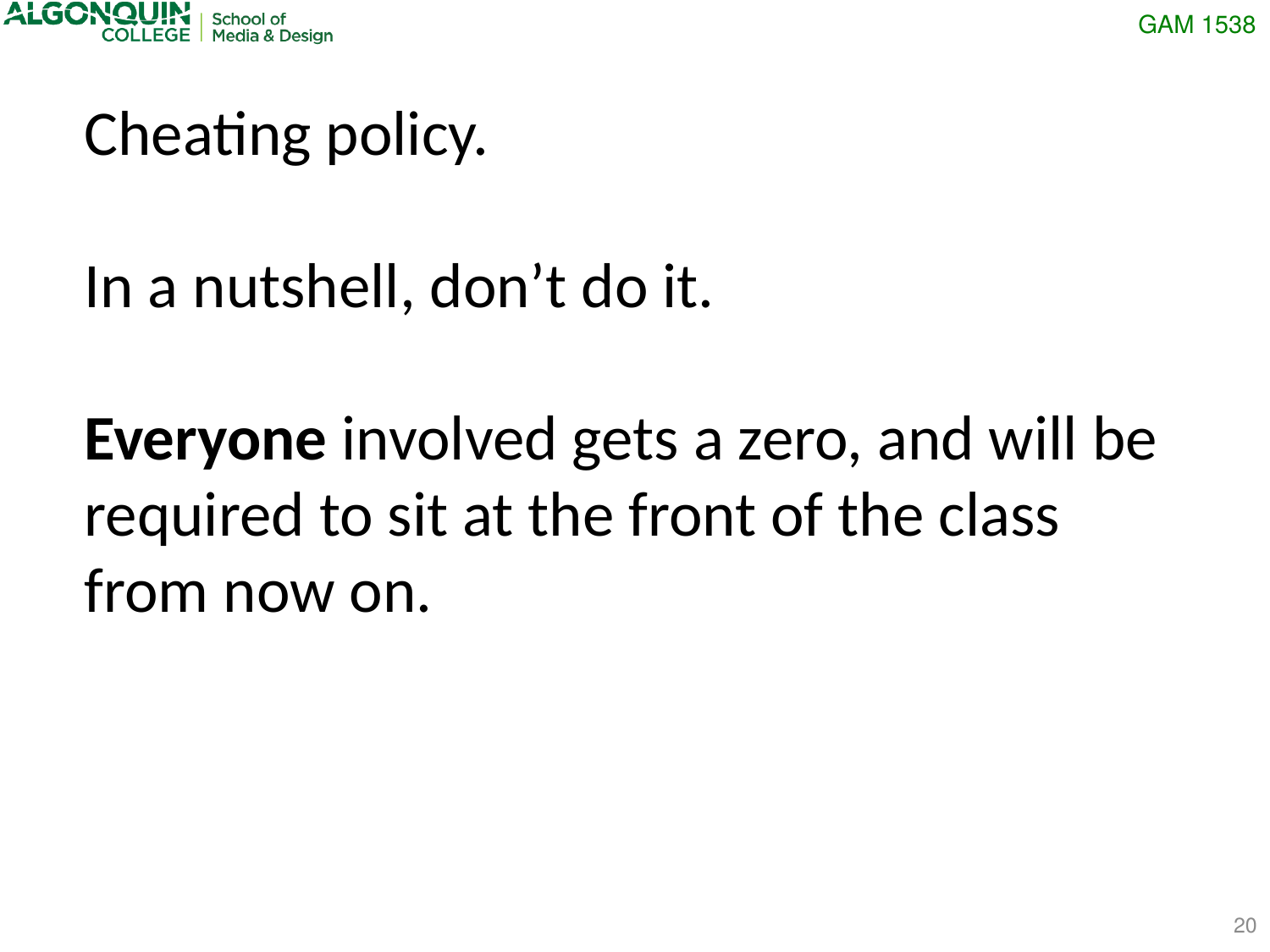

Cheating policy.

In a nutshell, don’t do it.

Everyone involved gets a zero, and will be required to sit at the front of the class from now on.
20